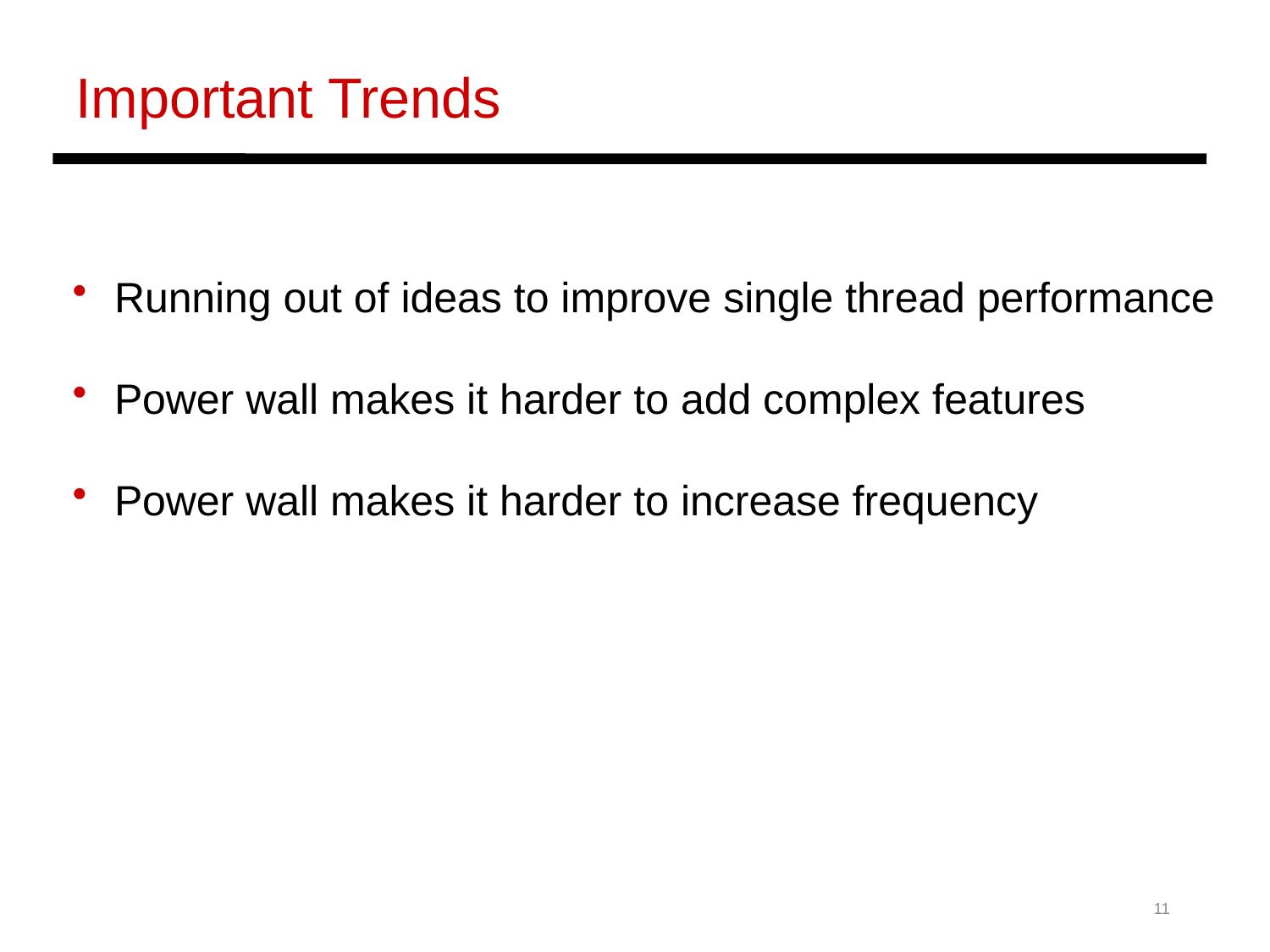

Important Trends

 Running out of ideas to improve single thread performance

 Power wall makes it harder to add complex features

 Power wall makes it harder to increase frequency

11